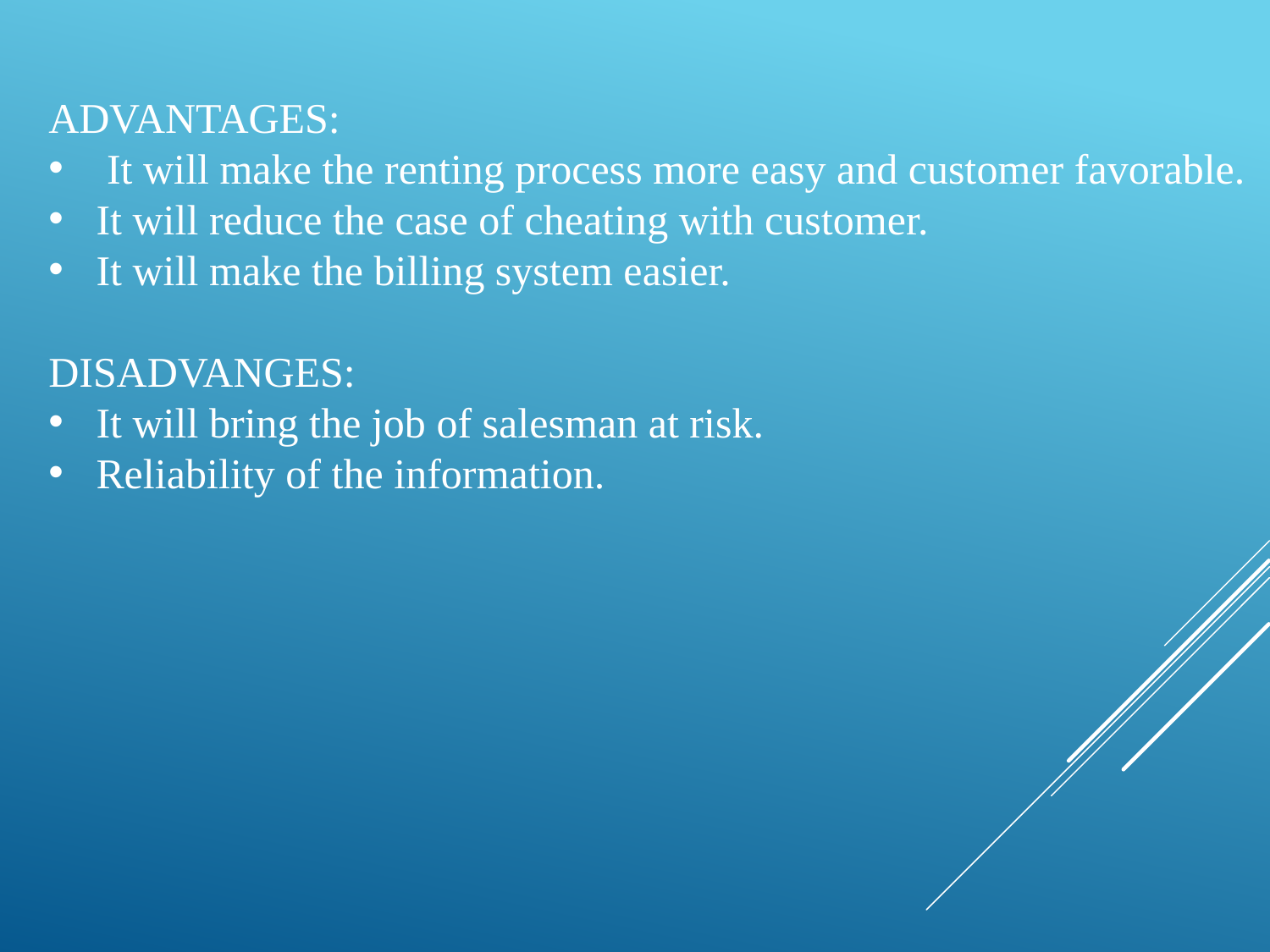

ADVANTAGES:
 It will make the renting process more easy and customer favorable.
It will reduce the case of cheating with customer.
It will make the billing system easier.

DISADVANGES:
It will bring the job of salesman at risk.
Reliability of the information.